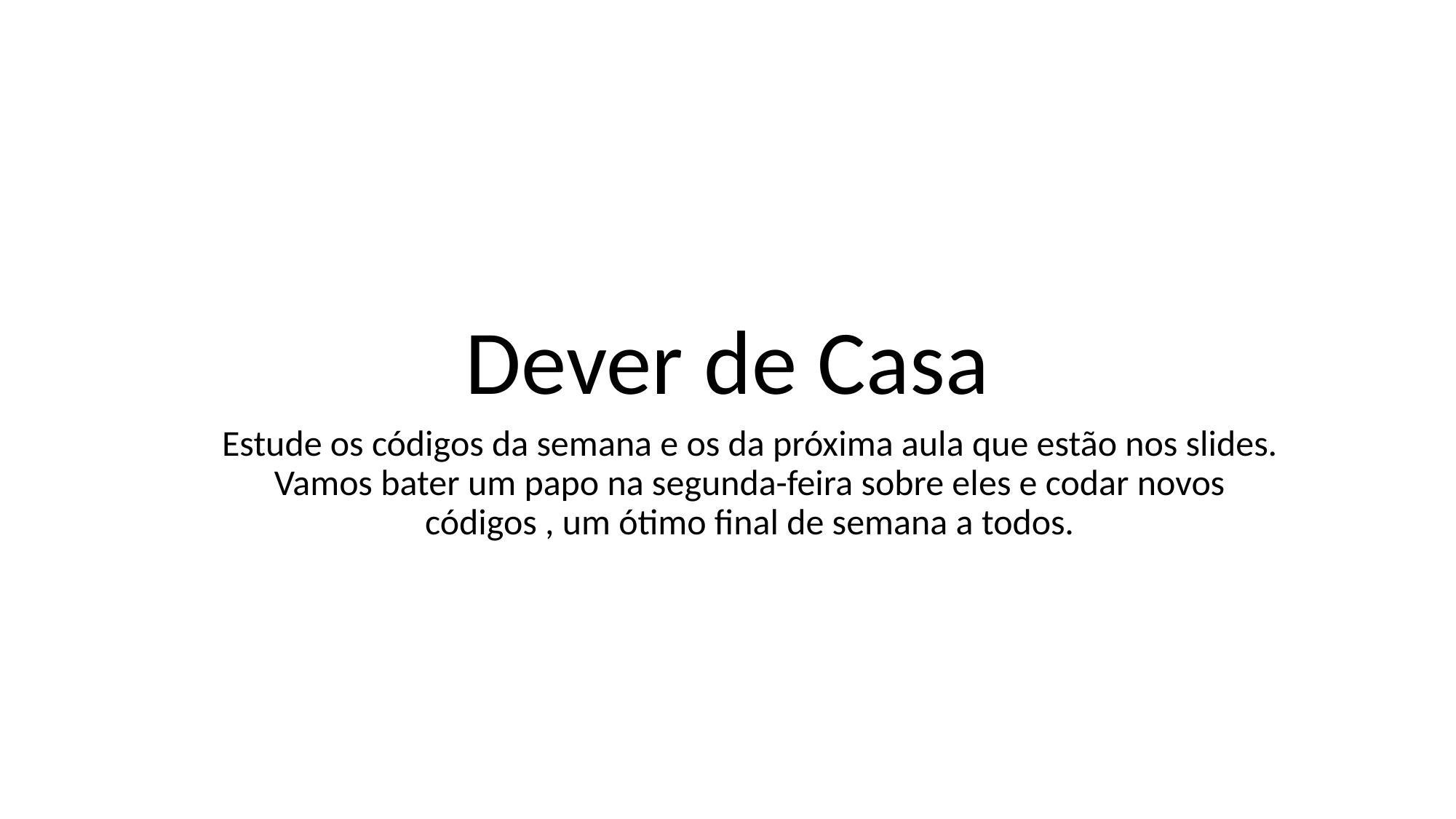

# Dever de Casa
Estude os códigos da semana e os da próxima aula que estão nos slides. Vamos bater um papo na segunda-feira sobre eles e codar novos códigos , um ótimo final de semana a todos.